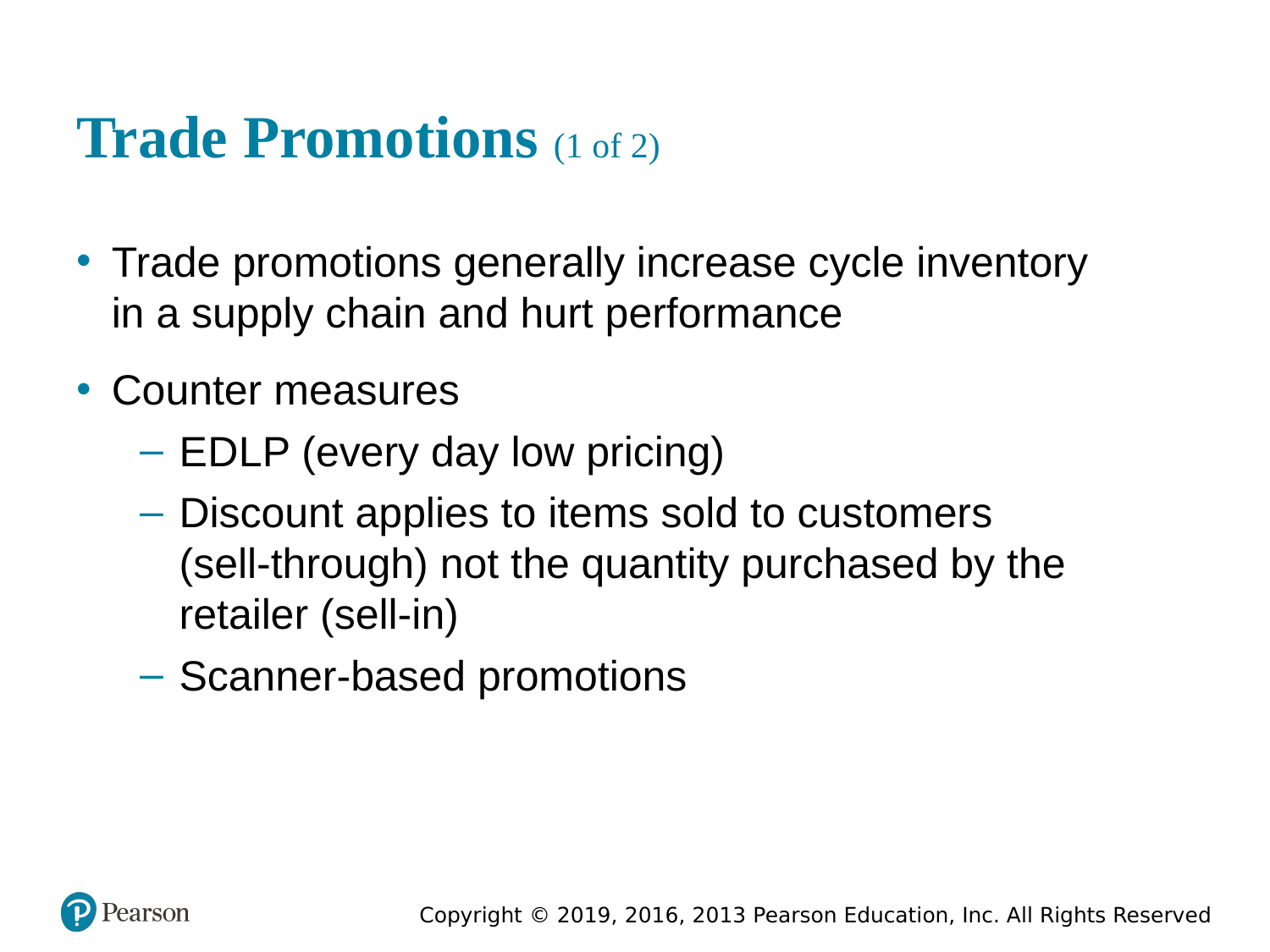

# Trade Promotions (1 of 2)
Trade promotions generally increase cycle inventory in a supply chain and hurt performance
Counter measures
E D L P (every day low pricing)
Discount applies to items sold to customers (sell-through) not the quantity purchased by the retailer (sell-in)
Scanner-based promotions